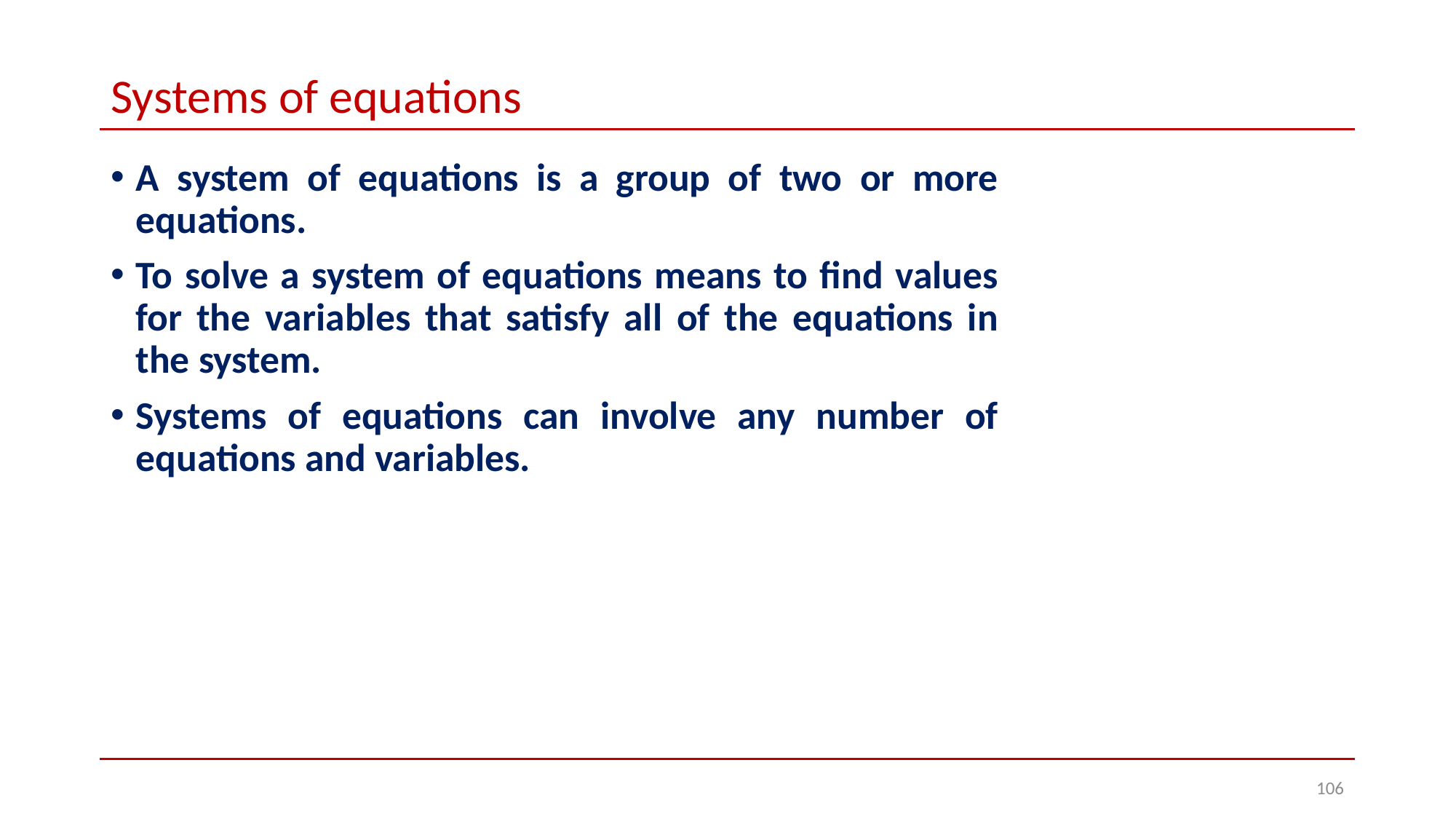

# Systems of equations
A system of equations is a group of two or more equations.
To solve a system of equations means to find values for the variables that satisfy all of the equations in the system.
Systems of equations can involve any number of equations and variables.
106